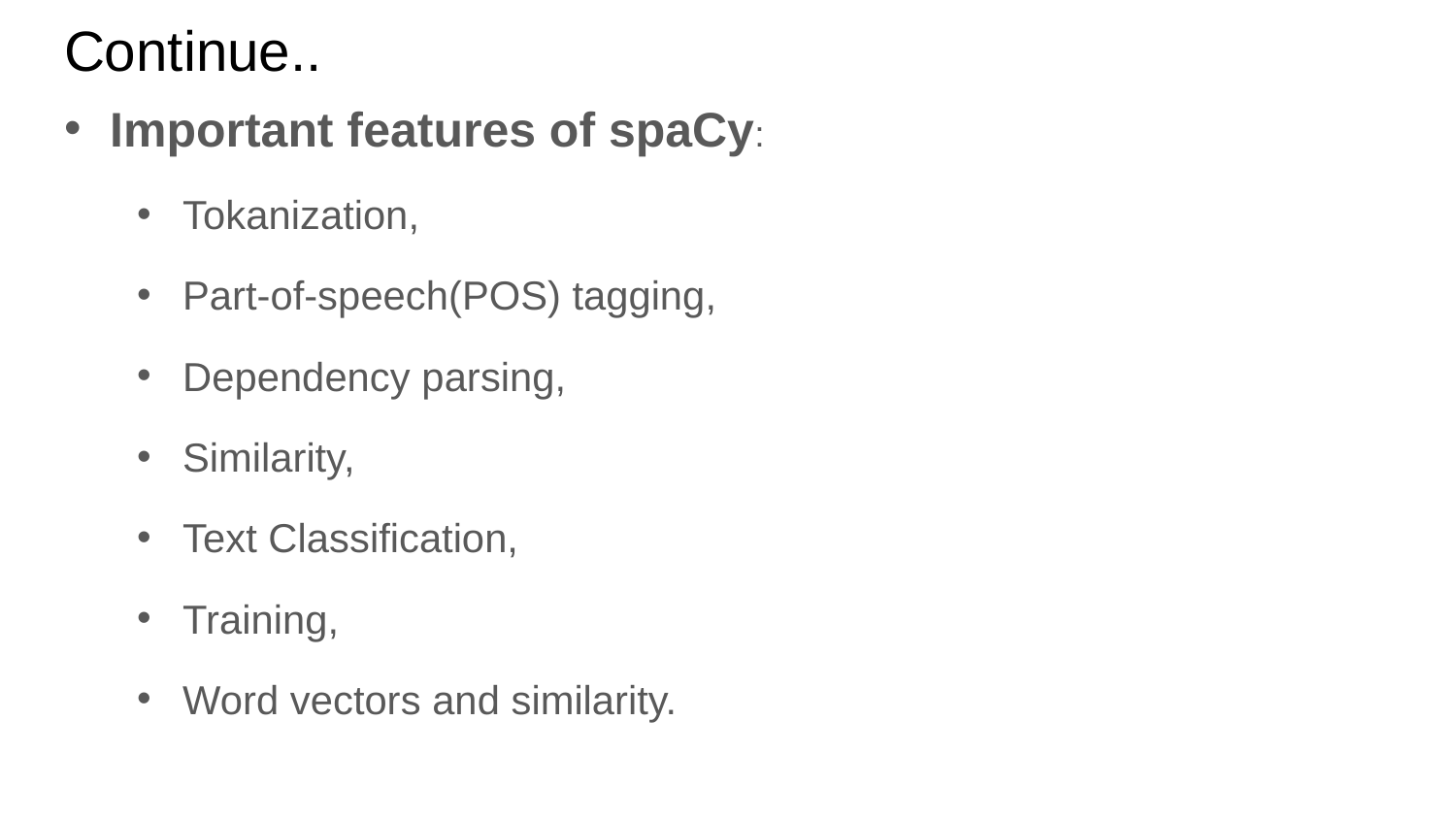

# Continue..
Important features of spaCy:
Tokanization,
Part-of-speech(POS) tagging,
Dependency parsing,
Similarity,
Text Classification,
Training,
Word vectors and similarity.